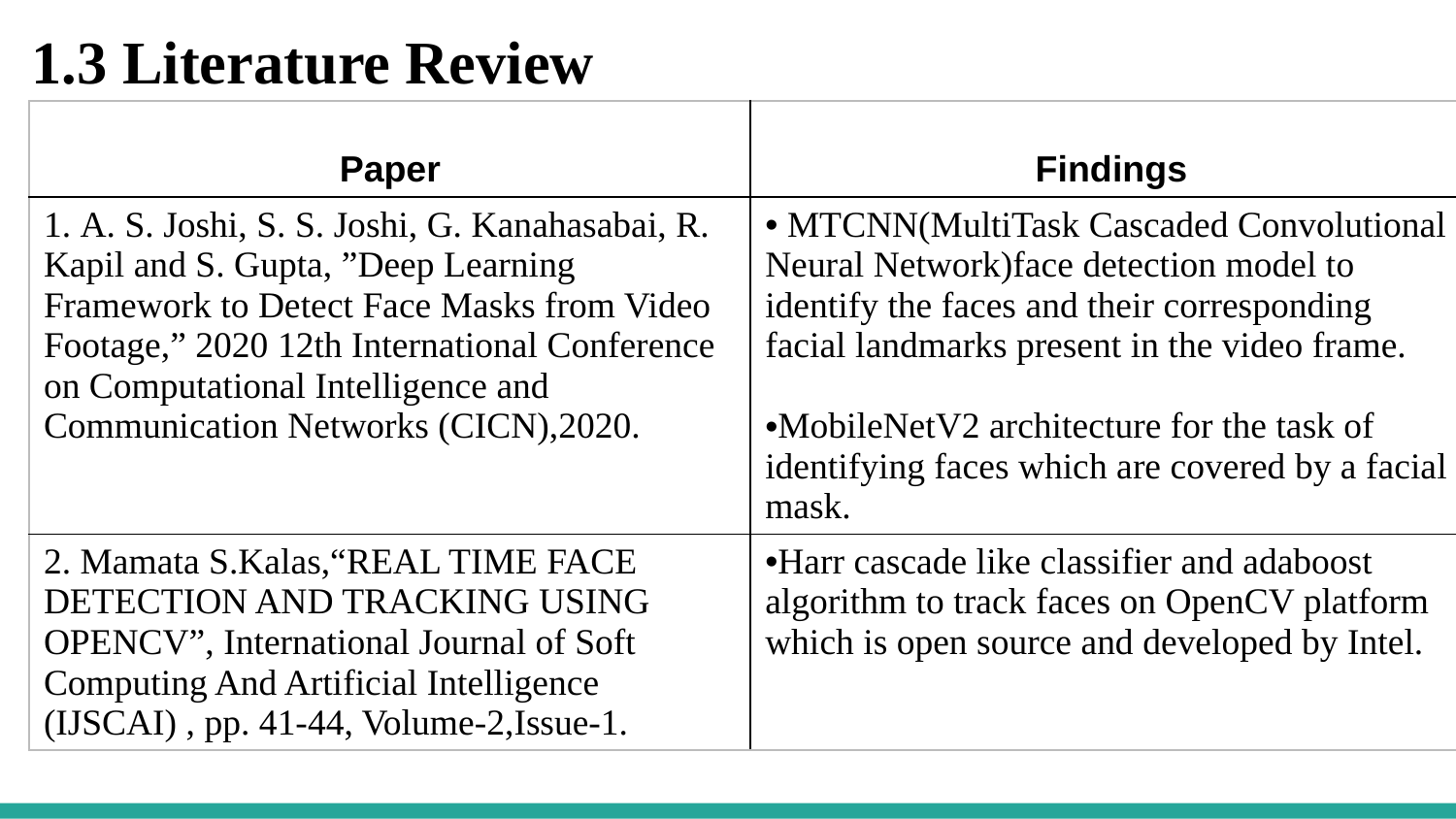

1.3 Literature Review
| Paper | Findings |
| --- | --- |
| 1. A. S. Joshi, S. S. Joshi, G. Kanahasabai, R. Kapil and S. Gupta, ”Deep Learning Framework to Detect Face Masks from Video Footage,” 2020 12th International Conference on Computational Intelligence and Communication Networks (CICN),2020. | MTCNN(MultiTask Cascaded Convolutional Neural Network)face detection model to identify the faces and their corresponding facial landmarks present in the video frame. MobileNetV2 architecture for the task of identifying faces which are covered by a facial mask. |
| 2. Mamata S.Kalas,“REAL TIME FACE DETECTION AND TRACKING USING OPENCV”, International Journal of Soft Computing And Artificial Intelligence (IJSCAI) , pp. 41-44, Volume-2,Issue-1. | Harr cascade like classifier and adaboost algorithm to track faces on OpenCV platform which is open source and developed by Intel. |